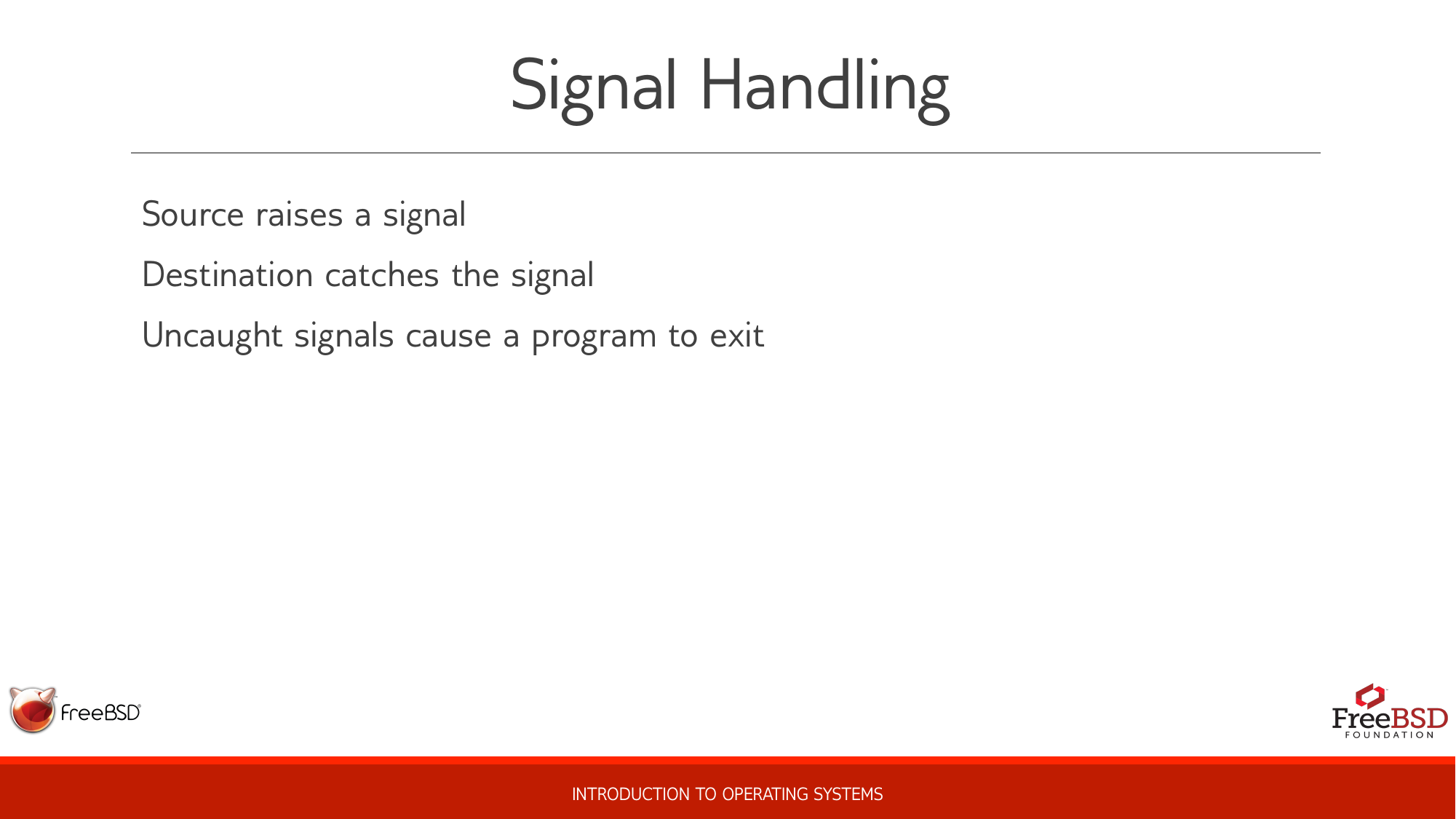

# Signal Handling
Source raises a signal
Destination catches the signal
Uncaught signals cause a program to exit
Introduction to Operating Systems